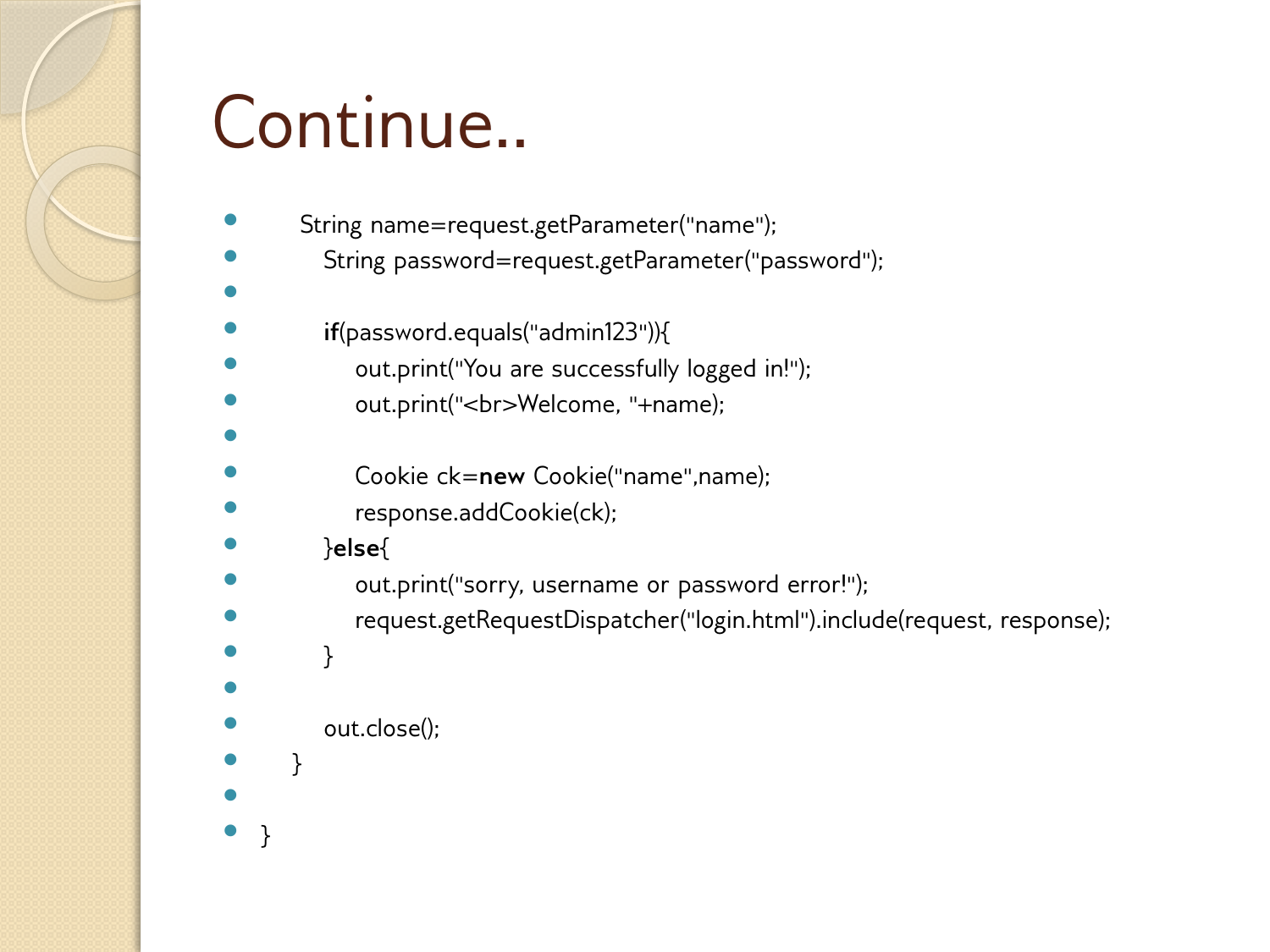

# Continue..
     String name=request.getParameter("name");
        String password=request.getParameter("password");

        if(password.equals("admin123")){
            out.print("You are successfully logged in!");
            out.print("<br>Welcome, "+name);

            Cookie ck=new Cookie("name",name);
            response.addCookie(ck);
        }else{
            out.print("sorry, username or password error!");
            request.getRequestDispatcher("login.html").include(request, response);
        }

        out.close();
    }

}